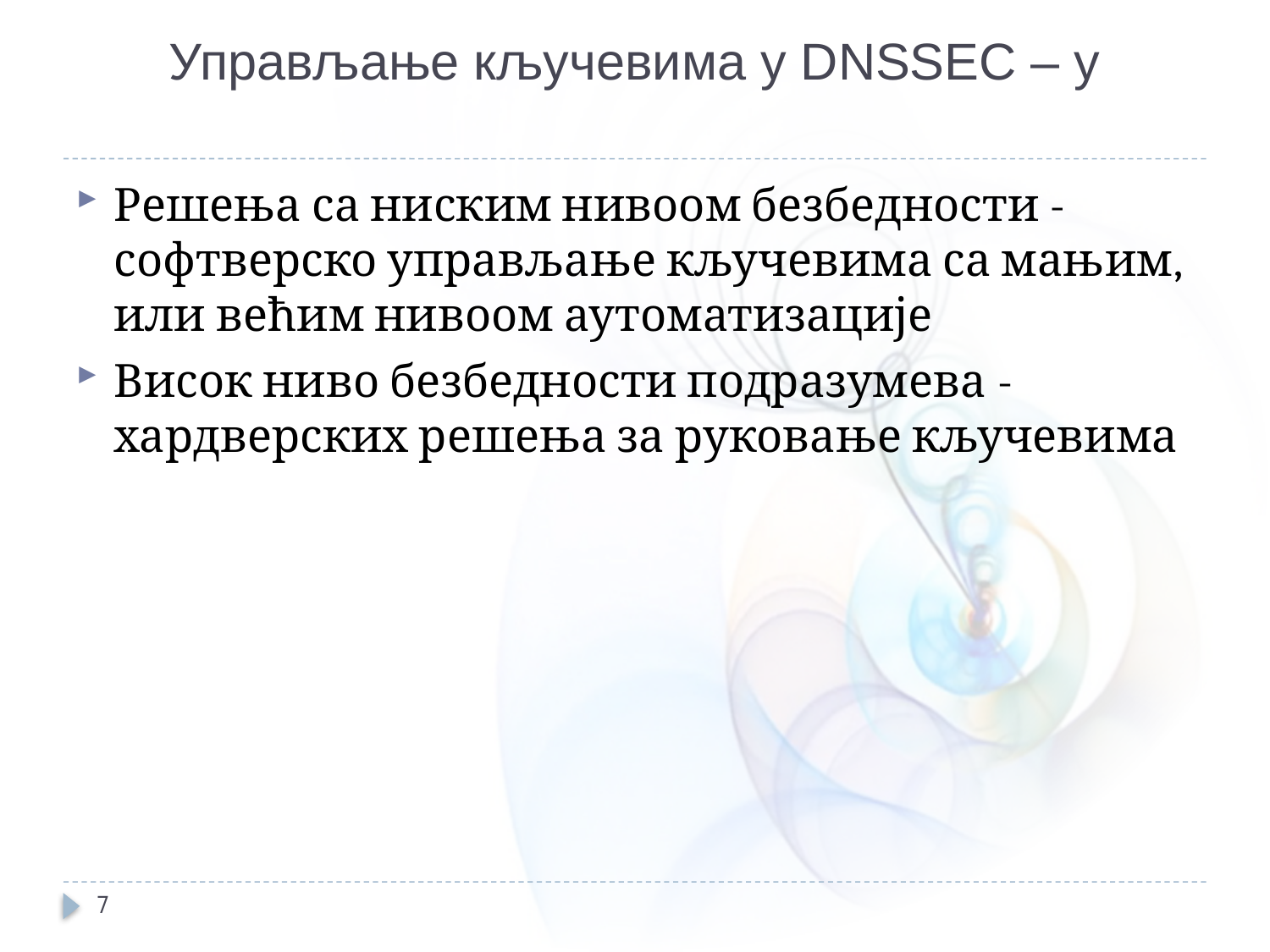

# Управљање кључевима у DNSSEC – у
Решења са ниским нивоом безбедности - софтверско управљање кључевима са мањим, или већим нивоом аутоматизације
Висок ниво безбедности подразумева - хардверских решења за руковање кључевима
7